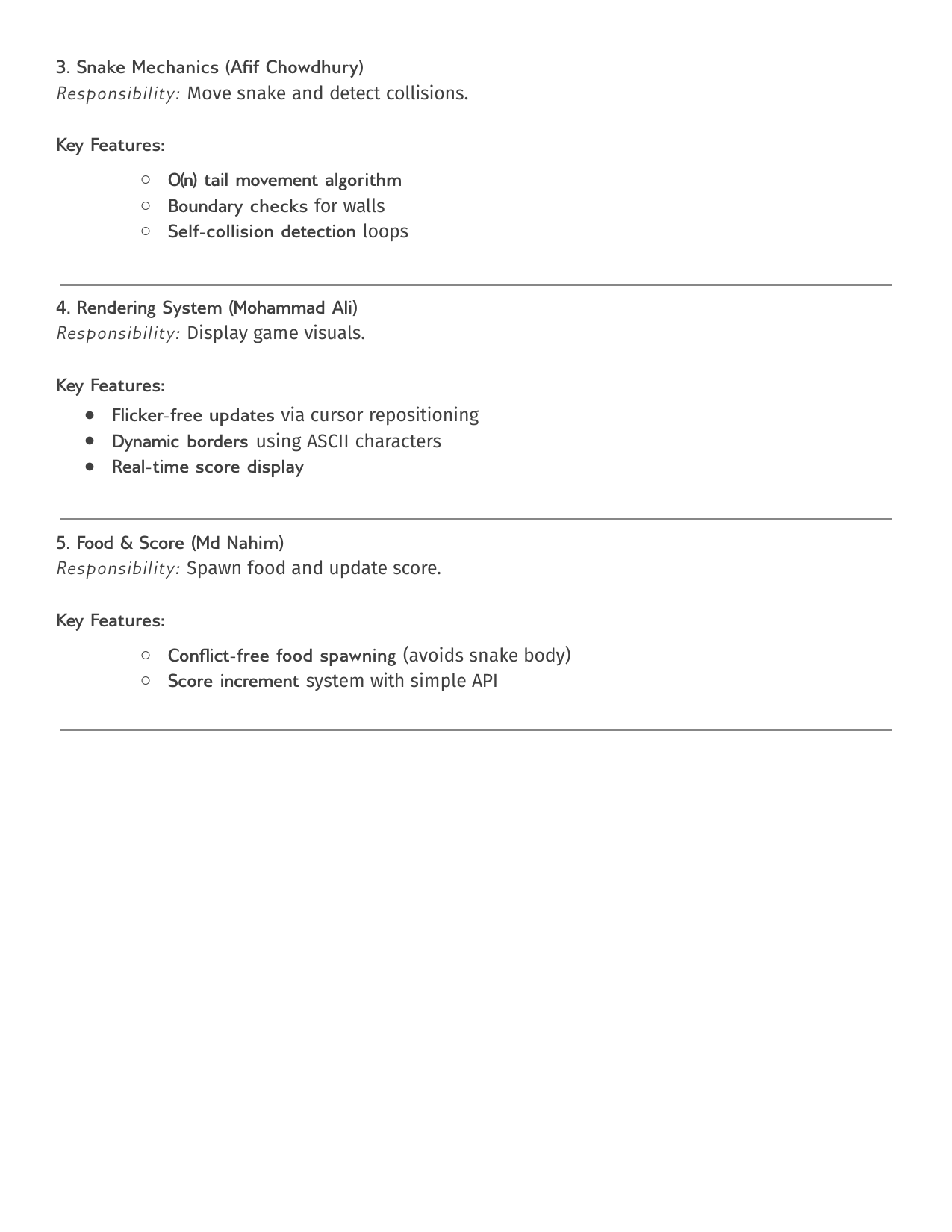

Snake Mechanics (Aﬁf Chowdhury)
Responsibility: Move snake and detect collisions.

Key Features:
O(n) tail movement algorithm
Boundary checks for walls
Self-collision detection loops

Rendering System (Mohammad Ali)
Responsibility: Display game visuals.

Key Features:
Flicker-free updates via cursor repositioning
Dynamic borders using ASCII characters
Real-time score display

Food & Score (Md Nahim)
Responsibility: Spawn food and update score.

Key Features:
Conﬂict-free food spawning (avoids snake body)
Score increment system with simple API